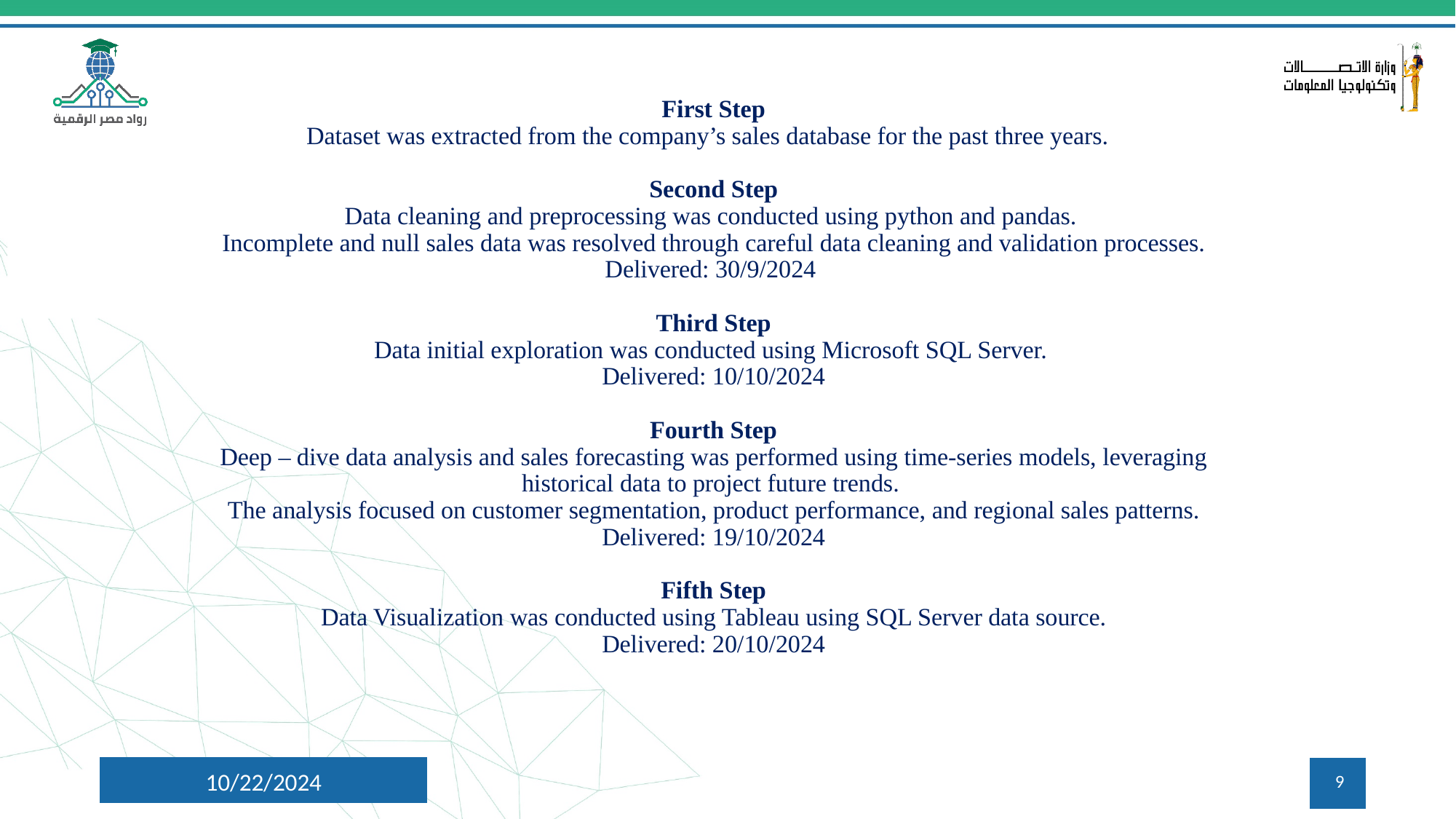

# First Step Dataset was extracted from the company’s sales database for the past three years. Second Step Data cleaning and preprocessing was conducted using python and pandas. Incomplete and null sales data was resolved through careful data cleaning and validation processes. Delivered: 30/9/2024 Third Step Data initial exploration was conducted using Microsoft SQL Server. Delivered: 10/10/2024 Fourth Step Deep – dive data analysis and sales forecasting was performed using time-series models, leveraging historical data to project future trends. The analysis focused on customer segmentation, product performance, and regional sales patterns. Delivered: 19/10/2024 Fifth Step Data Visualization was conducted using Tableau using SQL Server data source. Delivered: 20/10/2024
10/22/2024

9